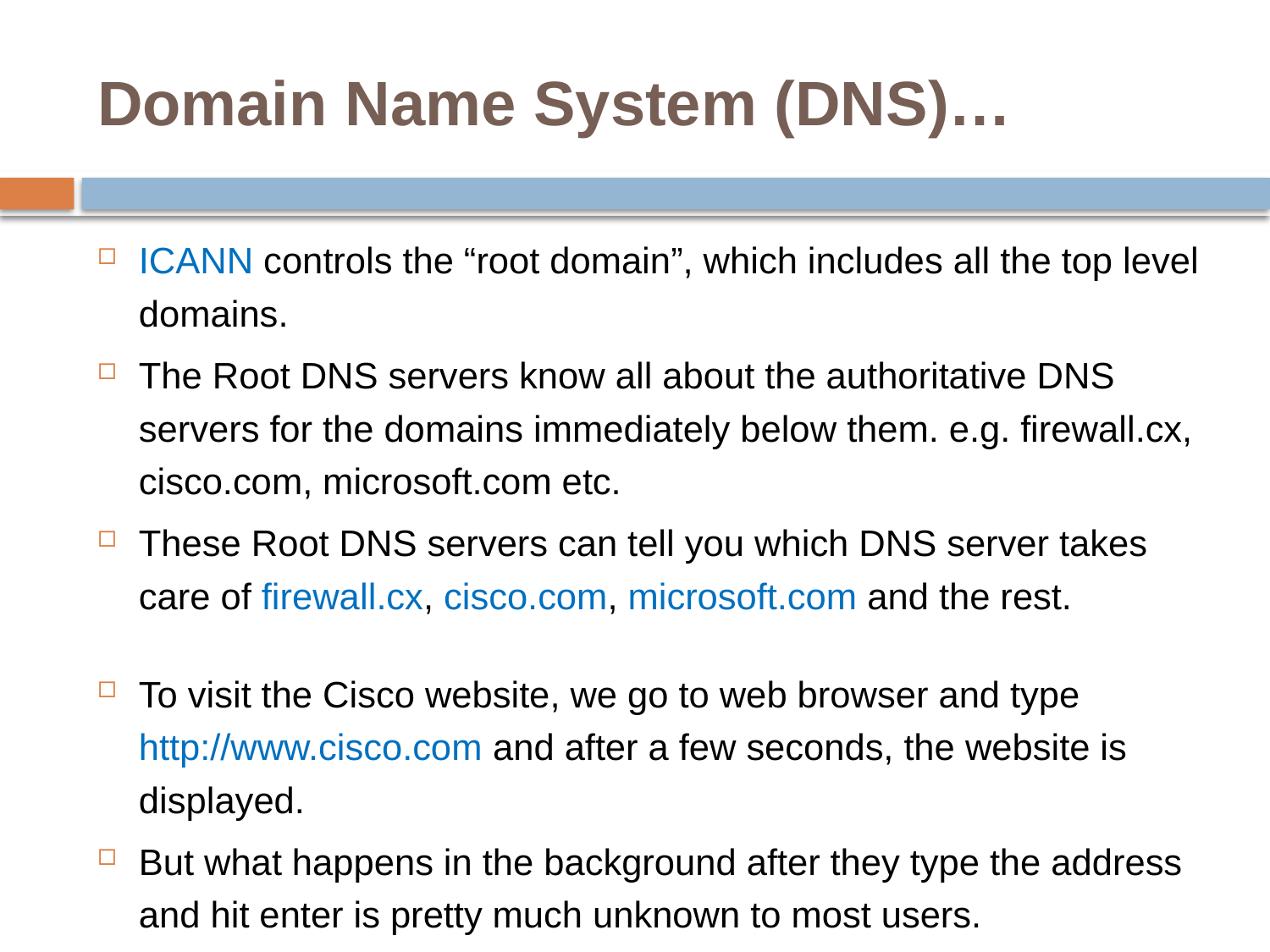

# Domain Name System (DNS)…
ICANN controls the “root domain”, which includes all the top level domains.
The Root DNS servers know all about the authoritative DNS servers for the domains immediately below them. e.g. firewall.cx, cisco.com, microsoft.com etc.
These Root DNS servers can tell you which DNS server takes care of firewall.cx, cisco.com, microsoft.com and the rest.

To visit the Cisco website, we go to web browser and type http://www.cisco.com and after a few seconds, the website is displayed.
But what happens in the background after they type the address and hit enter is pretty much unknown to most users.